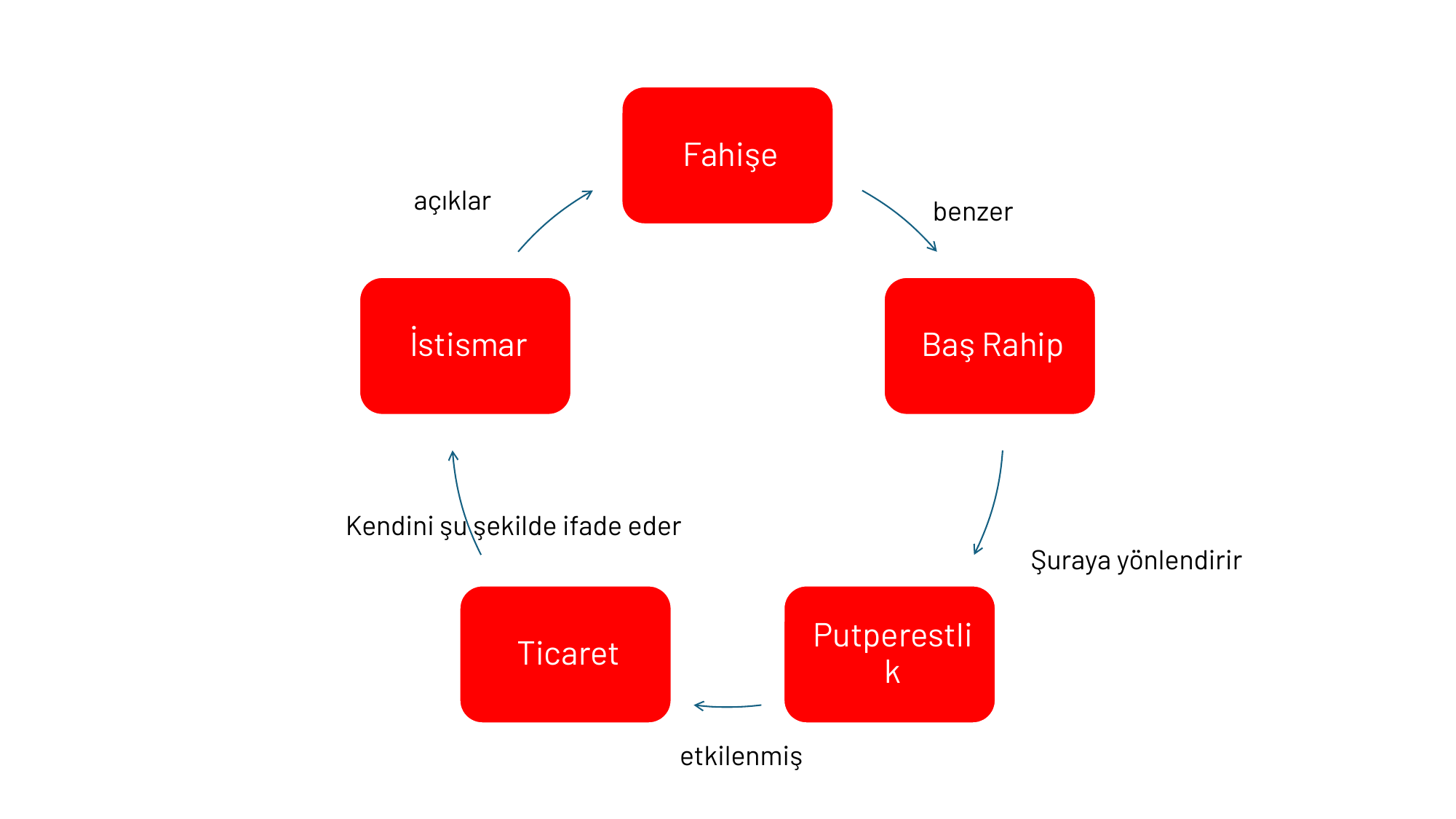

Fahişe
Baş Rahip
Putperestlik
Ticaret
İstismar
açıklar
benzer
Kendini şu şekilde ifade eder
Şuraya yönlendirir
etkilenmiş